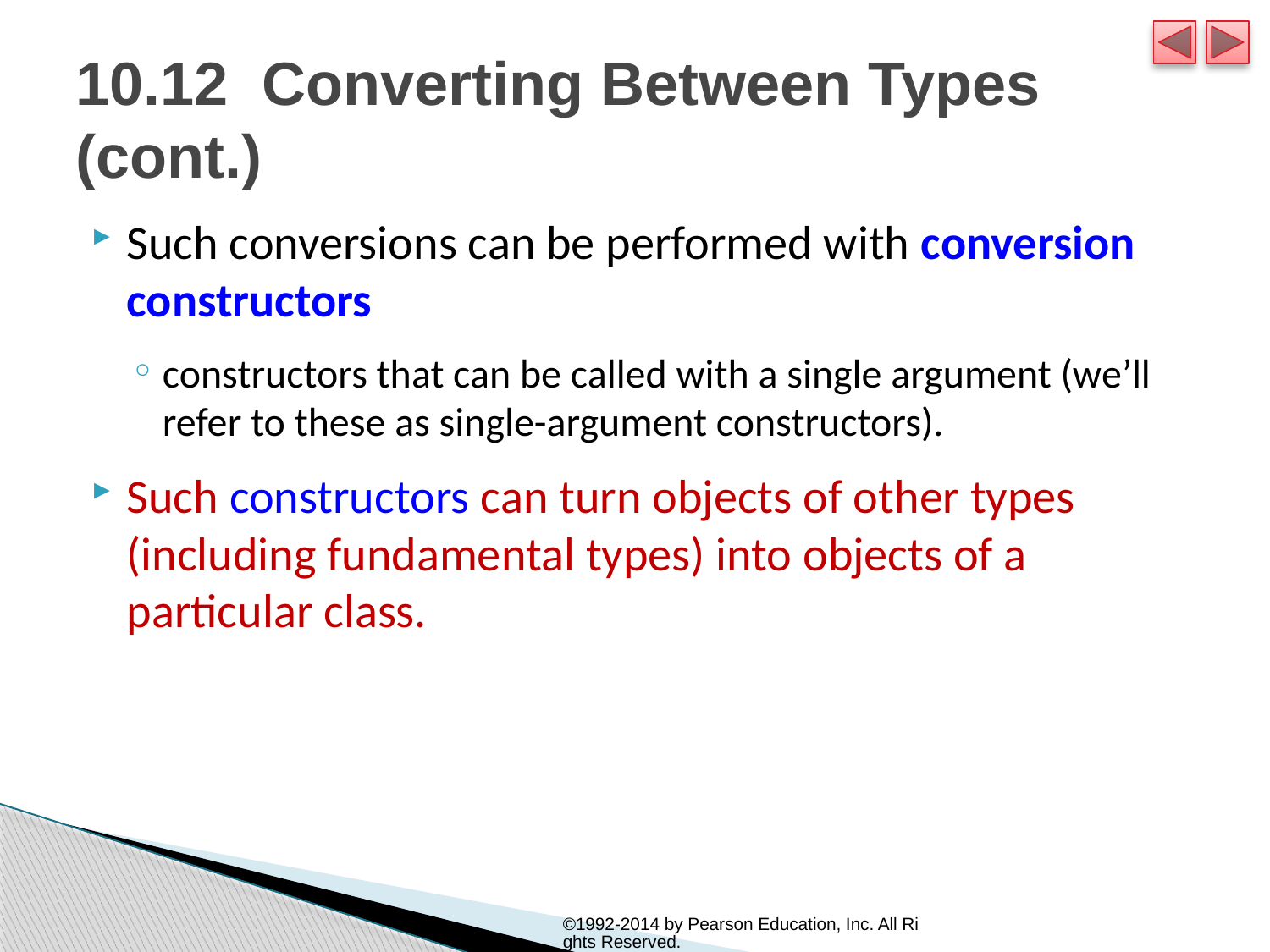

# 10.12  Converting Between Types (cont.)
Such conversions can be performed with conversion constructors
constructors that can be called with a single argument (we’ll refer to these as single-argument constructors).
Such constructors can turn objects of other types (including fundamental types) into objects of a particular class.
©1992-2014 by Pearson Education, Inc. All Rights Reserved.